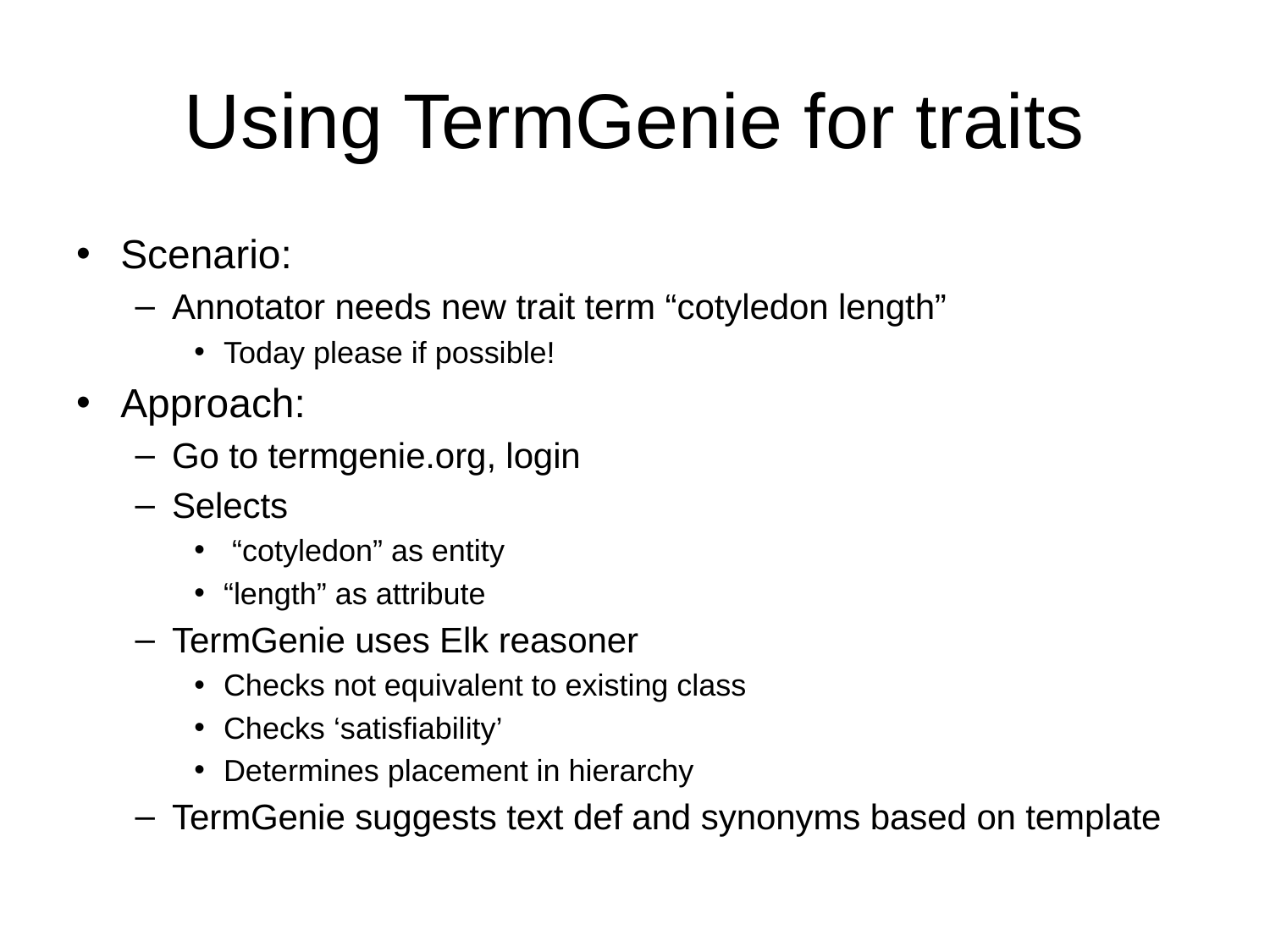

# Using TermGenie for traits
Scenario:
Annotator needs new trait term “cotyledon length”
Today please if possible!
Approach:
Go to termgenie.org, login
Selects
 “cotyledon” as entity
“length” as attribute
TermGenie uses Elk reasoner
Checks not equivalent to existing class
Checks ‘satisfiability’
Determines placement in hierarchy
TermGenie suggests text def and synonyms based on template